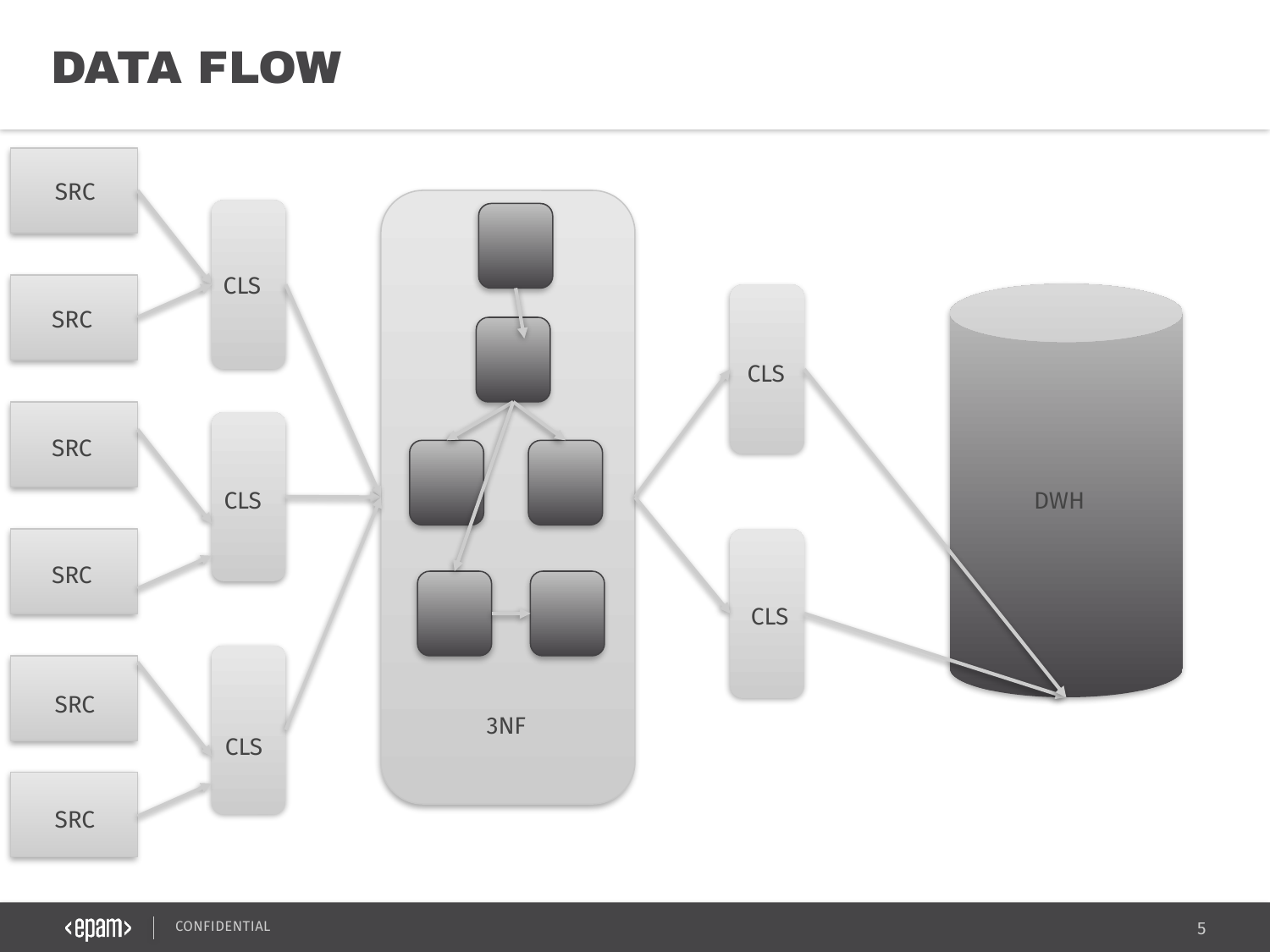

DATA FLOW

SRC

CLS

SRC

CLS

SRC

CLS
DWH

SRC

CLS

SRC
3NF
CLS

SRC